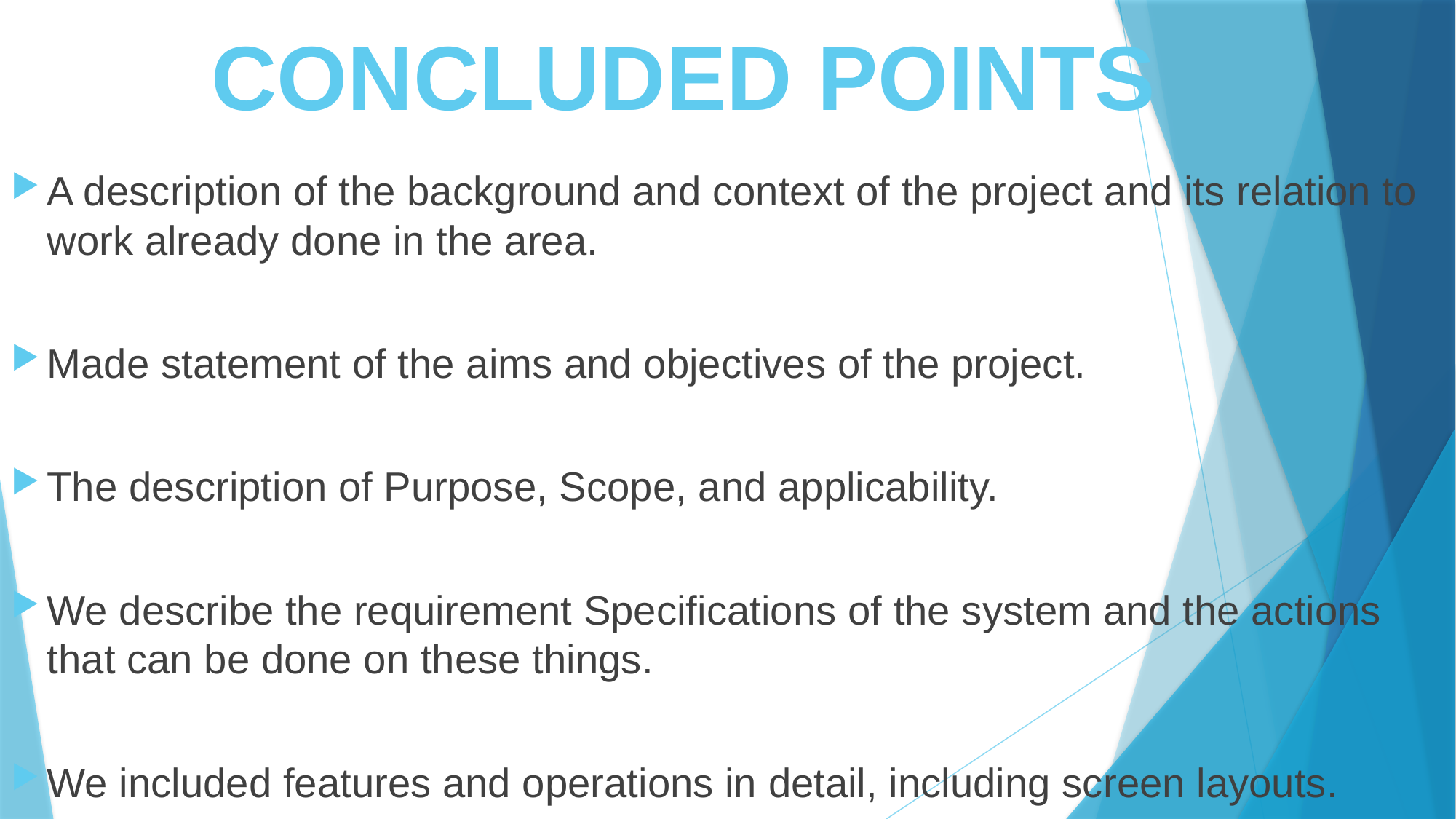

# CONCLUDED POINTS

A description of the background and context of the project and its relation to work already done in the area.

Made statement of the aims and objectives of the project.

The description of Purpose, Scope, and applicability.

We describe the requirement Specifications of the system and the actions that can be done on these things.

We included features and operations in detail, including screen layouts.